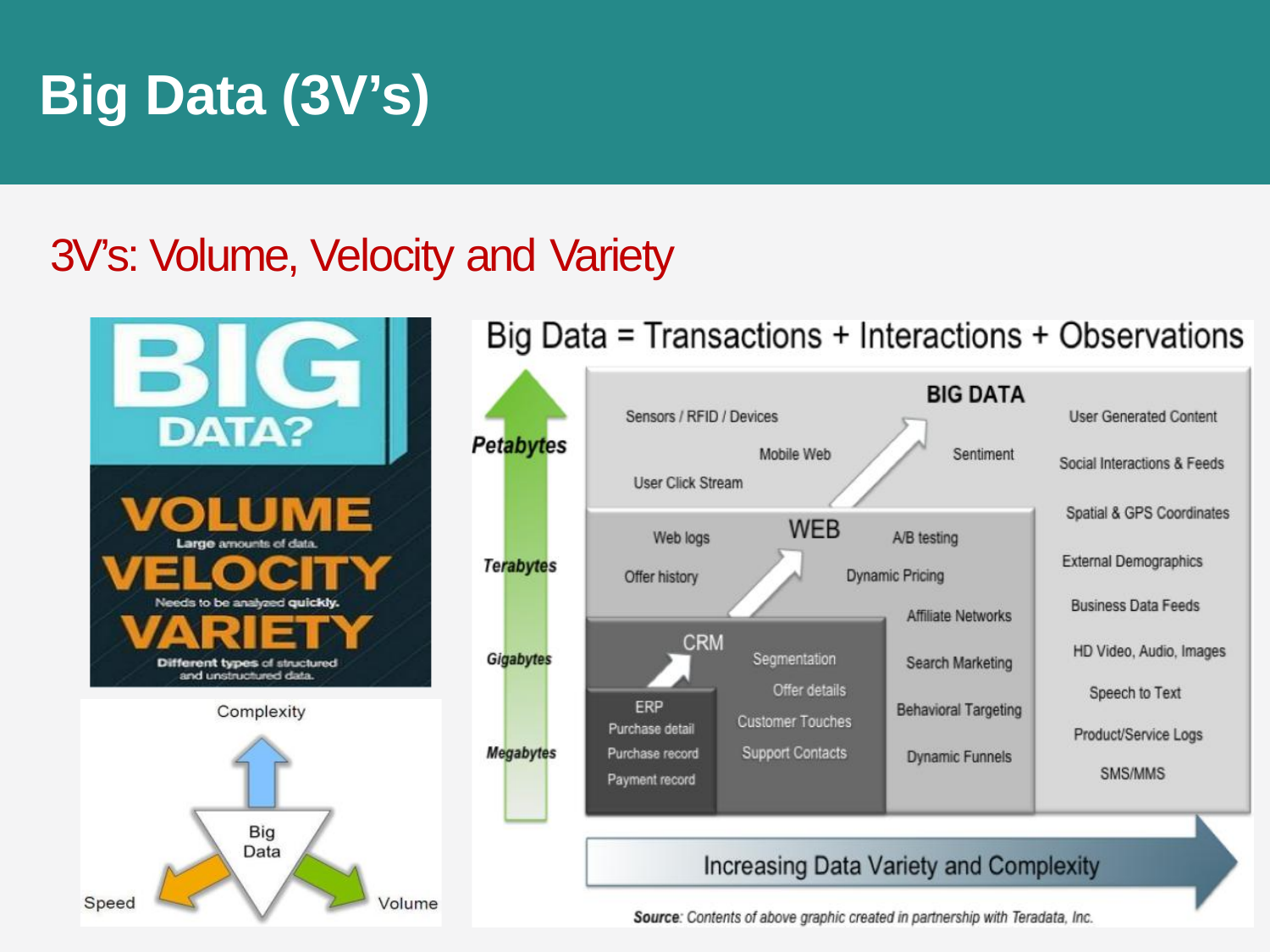

# Big Data (3V’s)
3V’s: Volume, Velocity and Variety